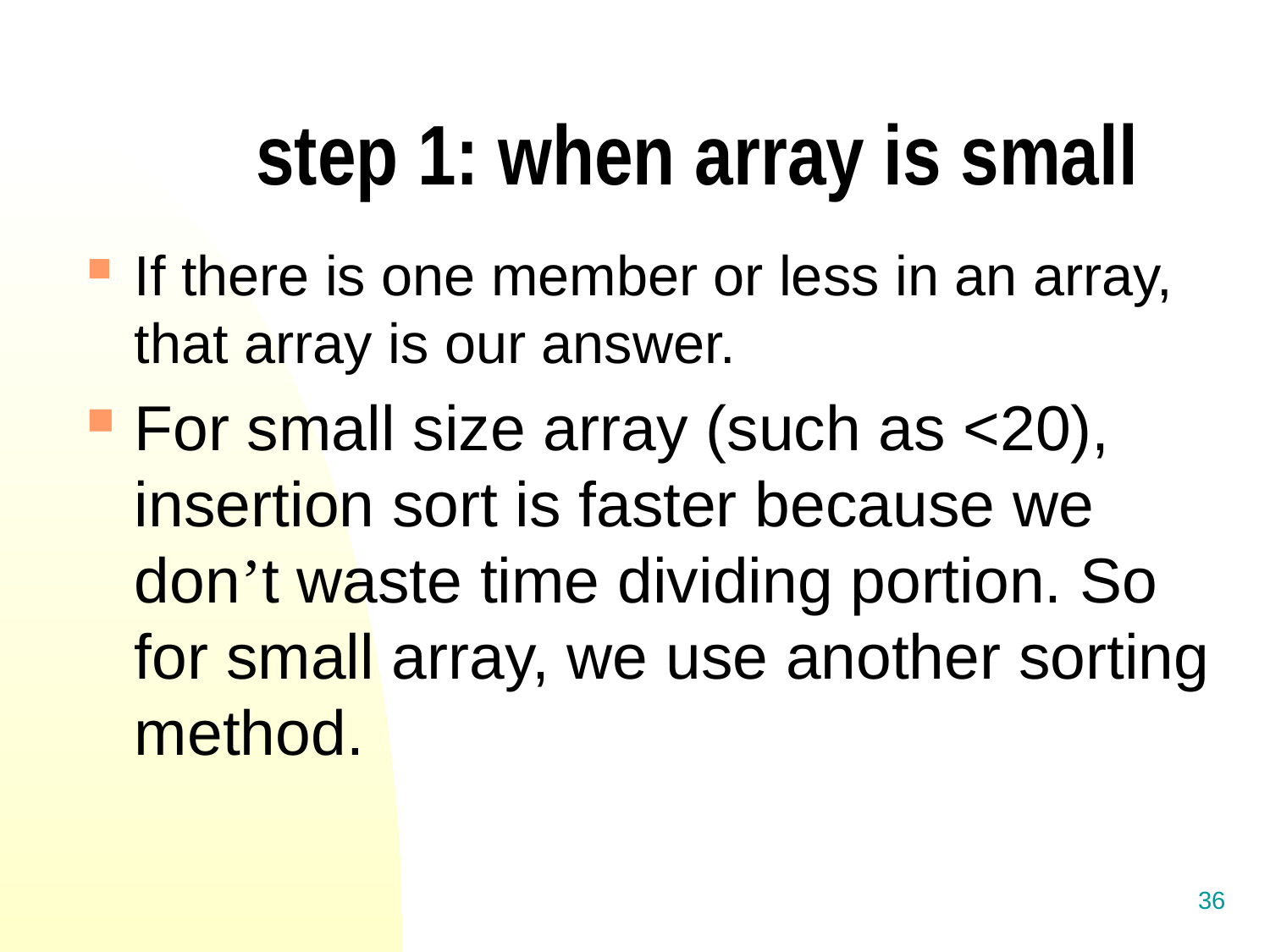

# step 1: when array is small
If there is one member or less in an array, that array is our answer.
For small size array (such as <20), insertion sort is faster because we don’t waste time dividing portion. So for small array, we use another sorting method.
36